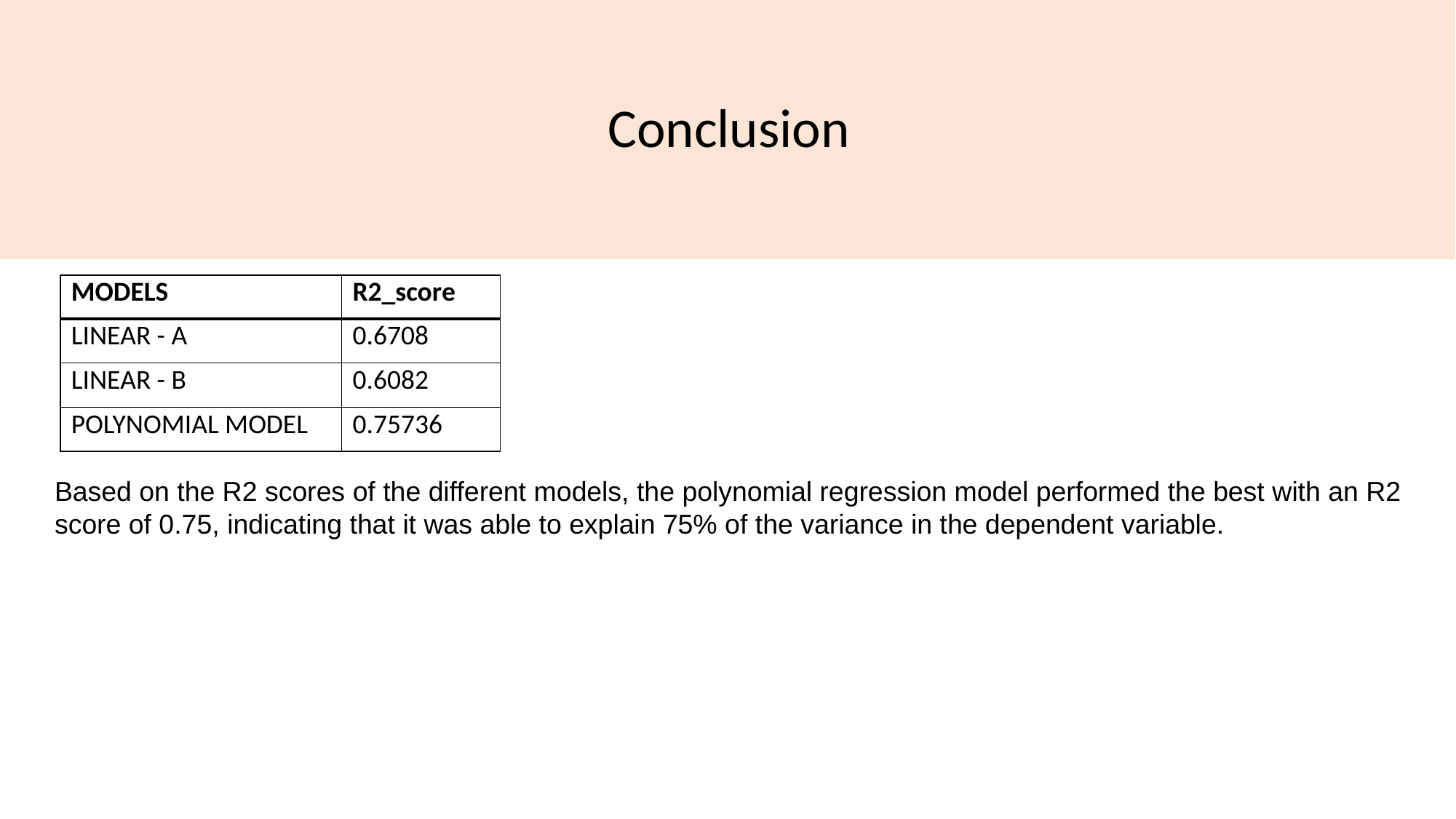

# Conclusion
| MODELS | R2\_score |
| --- | --- |
| LINEAR - A | 0.6708 |
| LINEAR - B | 0.6082 |
| POLYNOMIAL MODEL | 0.75736 |

Based on the R2 scores of the different models, the polynomial regression model performed the best with an R2 score of 0.75, indicating that it was able to explain 75% of the variance in the dependent variable.